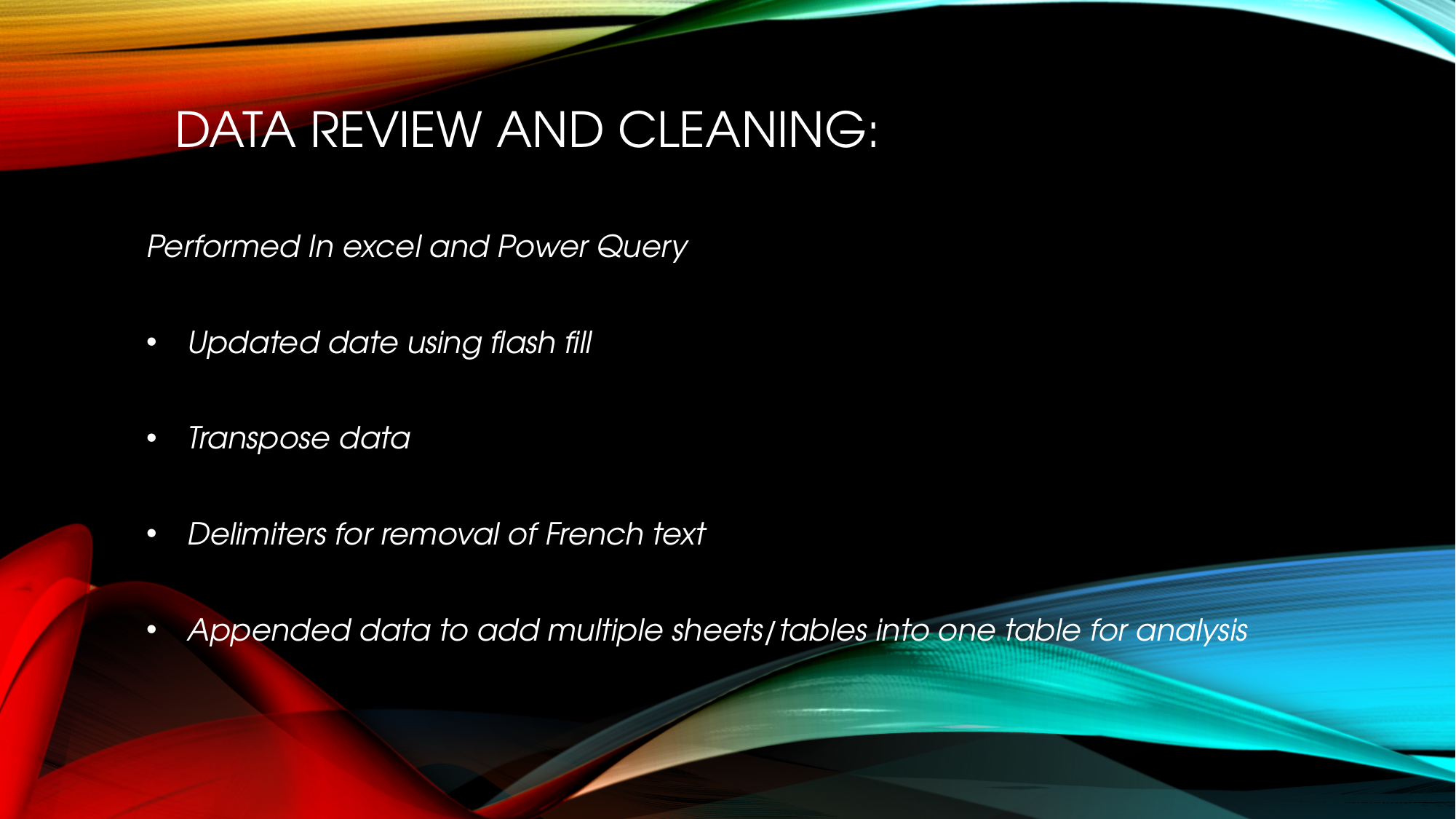

# Data Review and Cleaning:
Performed In excel and Power Query

Updated date using flash fill

Transpose data

Delimiters for removal of French text

Appended data to add multiple sheets/tables into one table for analysis